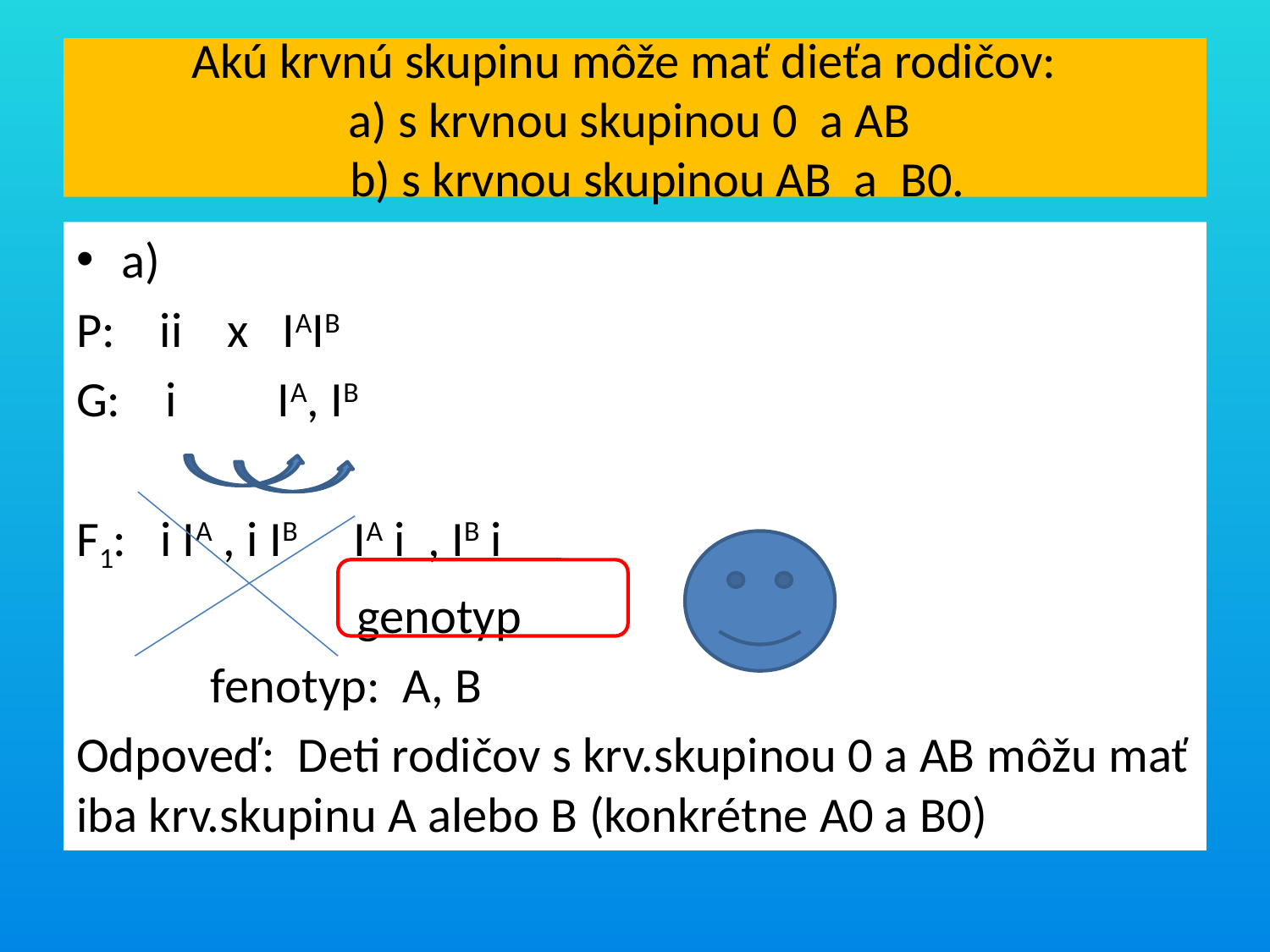

# Akú krvnú skupinu môže mať dieťa rodičov: a) s krvnou skupinou 0  a AB b) s krvnou skupinou AB  a  B0.
a)
P:    ii    x   IAIB
G:    i         IA, IB

F1:   i IA , i IB     IA i  , IB i
                         genotyp
            fenotyp:  A, B
Odpoveď:  Deti rodičov s krv.skupinou 0 a AB môžu mať iba krv.skupinu A alebo B (konkrétne A0 a B0)